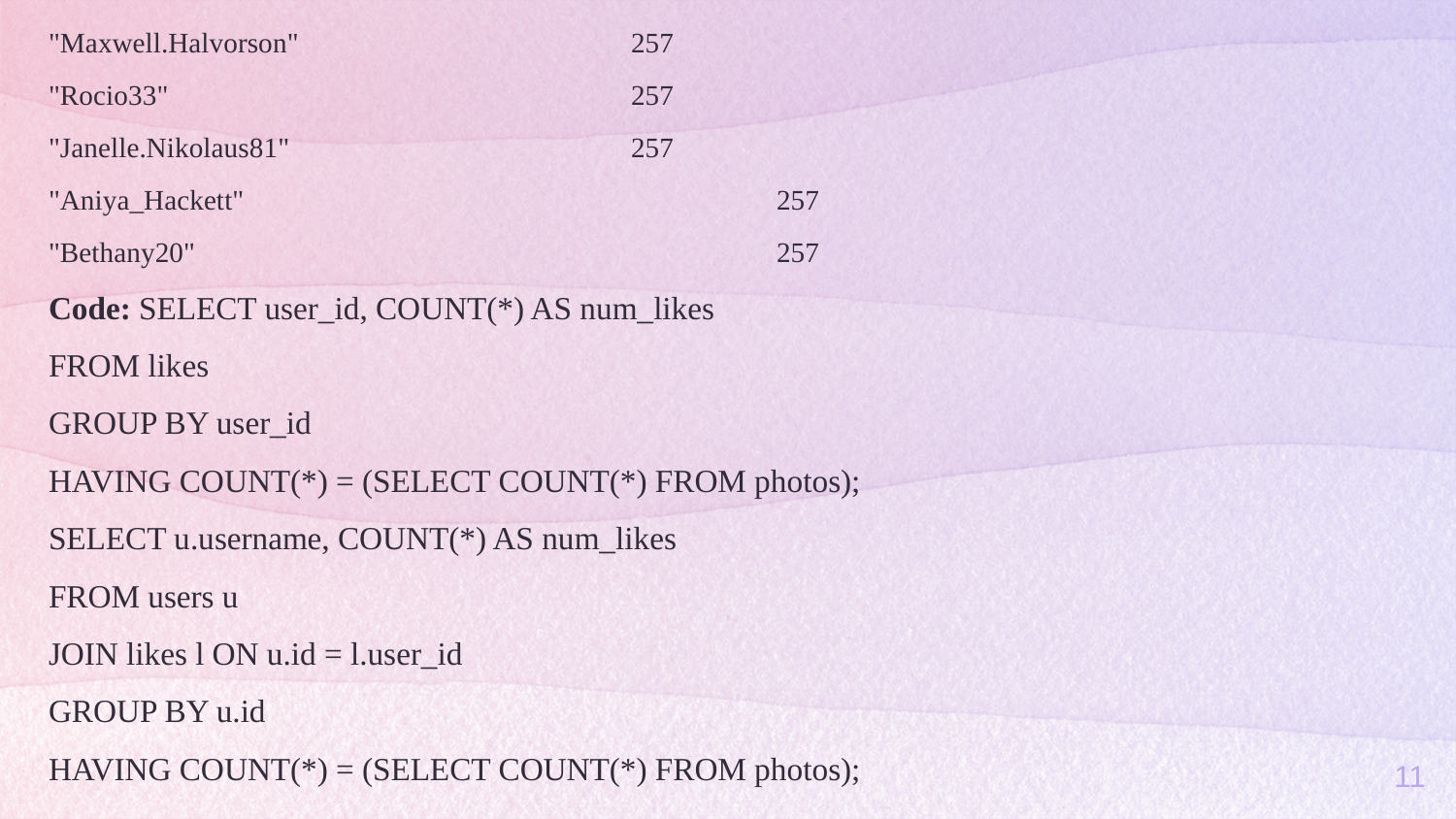

"Maxwell.Halvorson"			257
"Rocio33"				257
"Janelle.Nikolaus81"			257
"Aniya_Hackett"				257
"Bethany20"				257
Code: SELECT user_id, COUNT(*) AS num_likes
FROM likes
GROUP BY user_id
HAVING COUNT(*) = (SELECT COUNT(*) FROM photos);
SELECT u.username, COUNT(*) AS num_likes
FROM users u
JOIN likes l ON u.id = l.user_id
GROUP BY u.id
HAVING COUNT(*) = (SELECT COUNT(*) FROM photos);

11